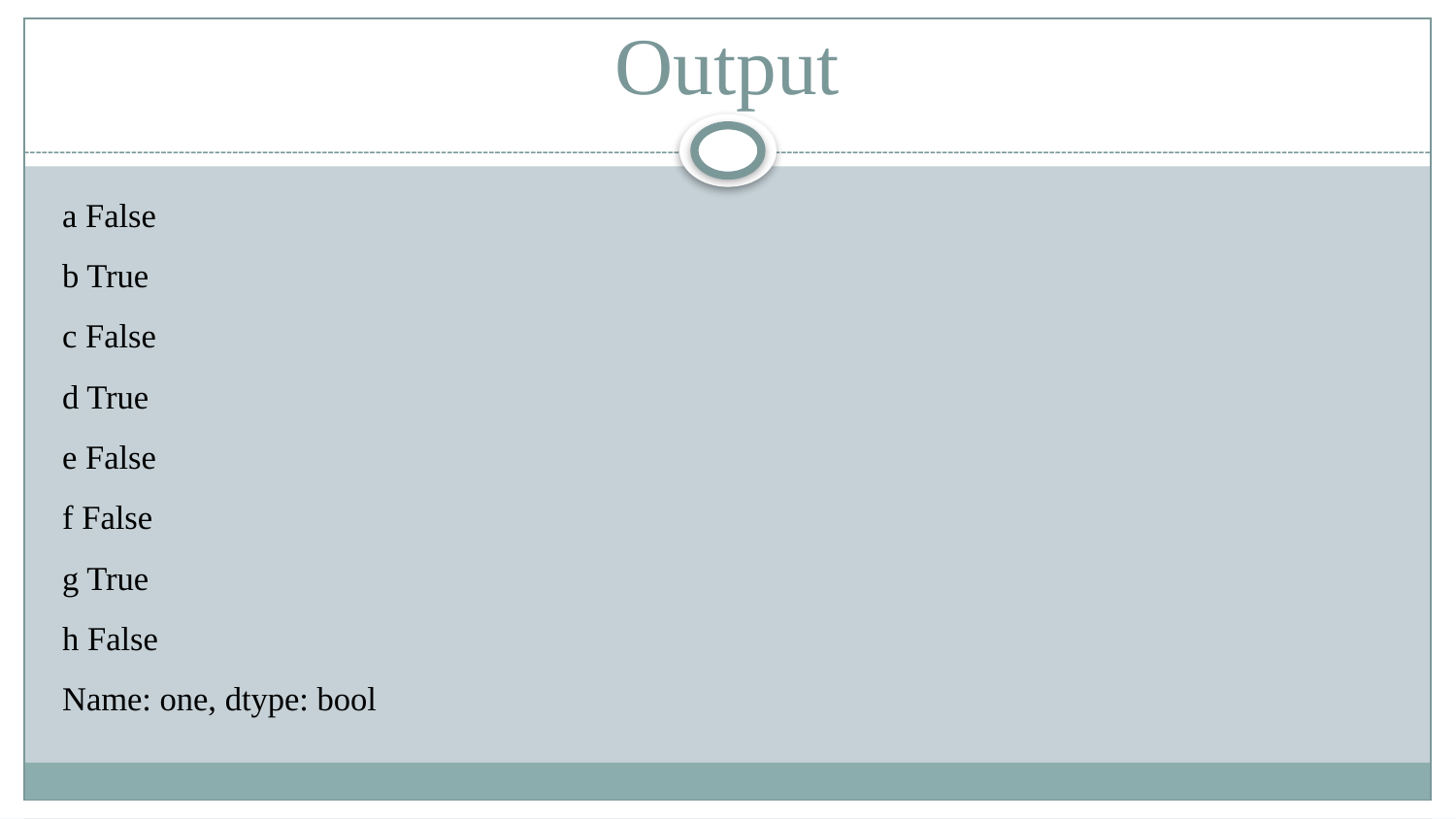

# Output
a False
b True
c False
d True
e False
f False
g True
h False
Name: one, dtype: bool